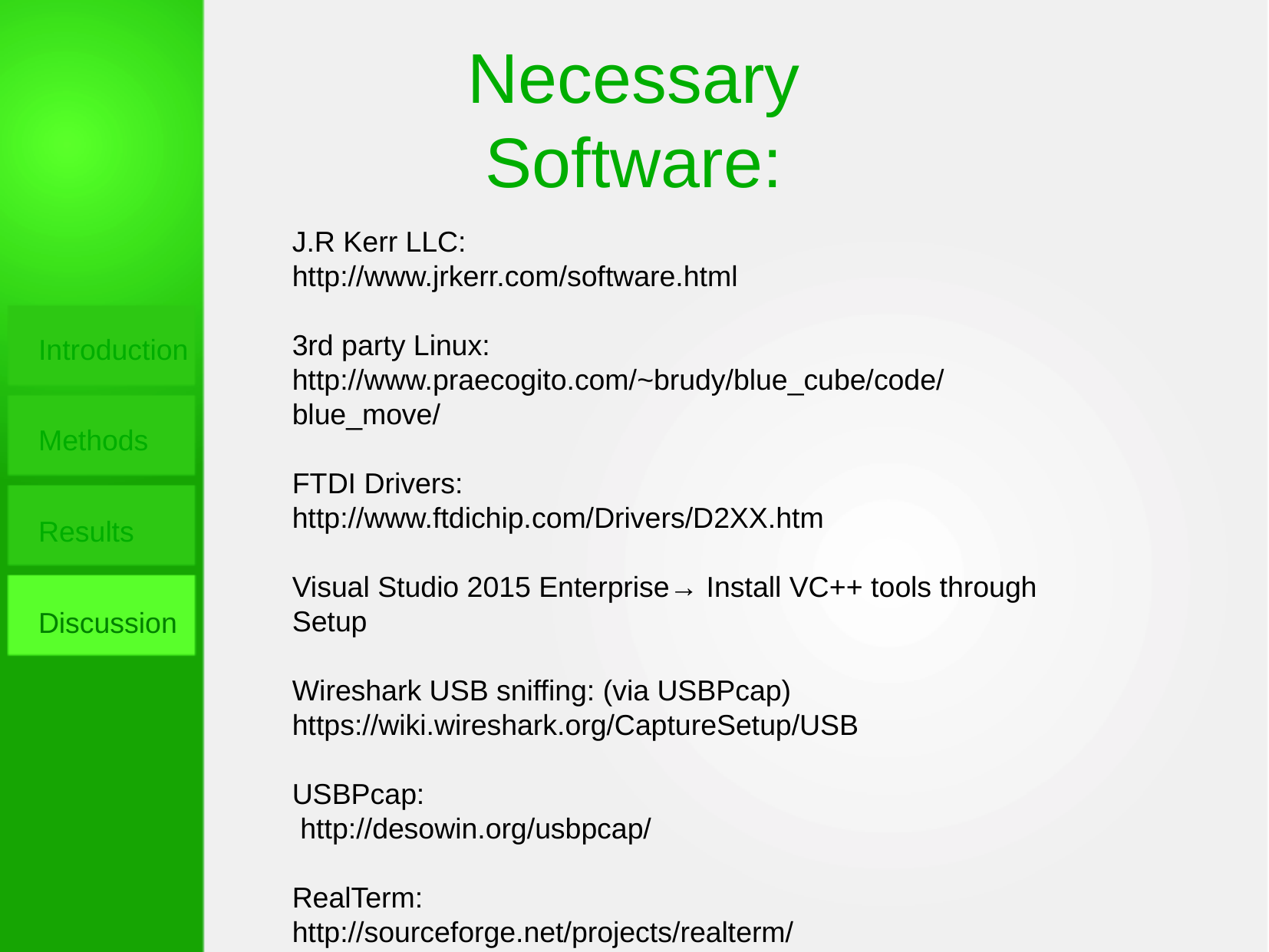

Necessary Software:
J.R Kerr LLC:
http://www.jrkerr.com/software.html

3rd party Linux:
http://www.praecogito.com/~brudy/blue_cube/code/blue_move/

FTDI Drivers:
http://www.ftdichip.com/Drivers/D2XX.htm

Visual Studio 2015 Enterprise→ Install VC++ tools through Setup

Wireshark USB sniffing: (via USBPcap)
https://wiki.wireshark.org/CaptureSetup/USB

USBPcap:
 http://desowin.org/usbpcap/

RealTerm:
http://sourceforge.net/projects/realterm/
Introduction
Methods
Results
Discussion